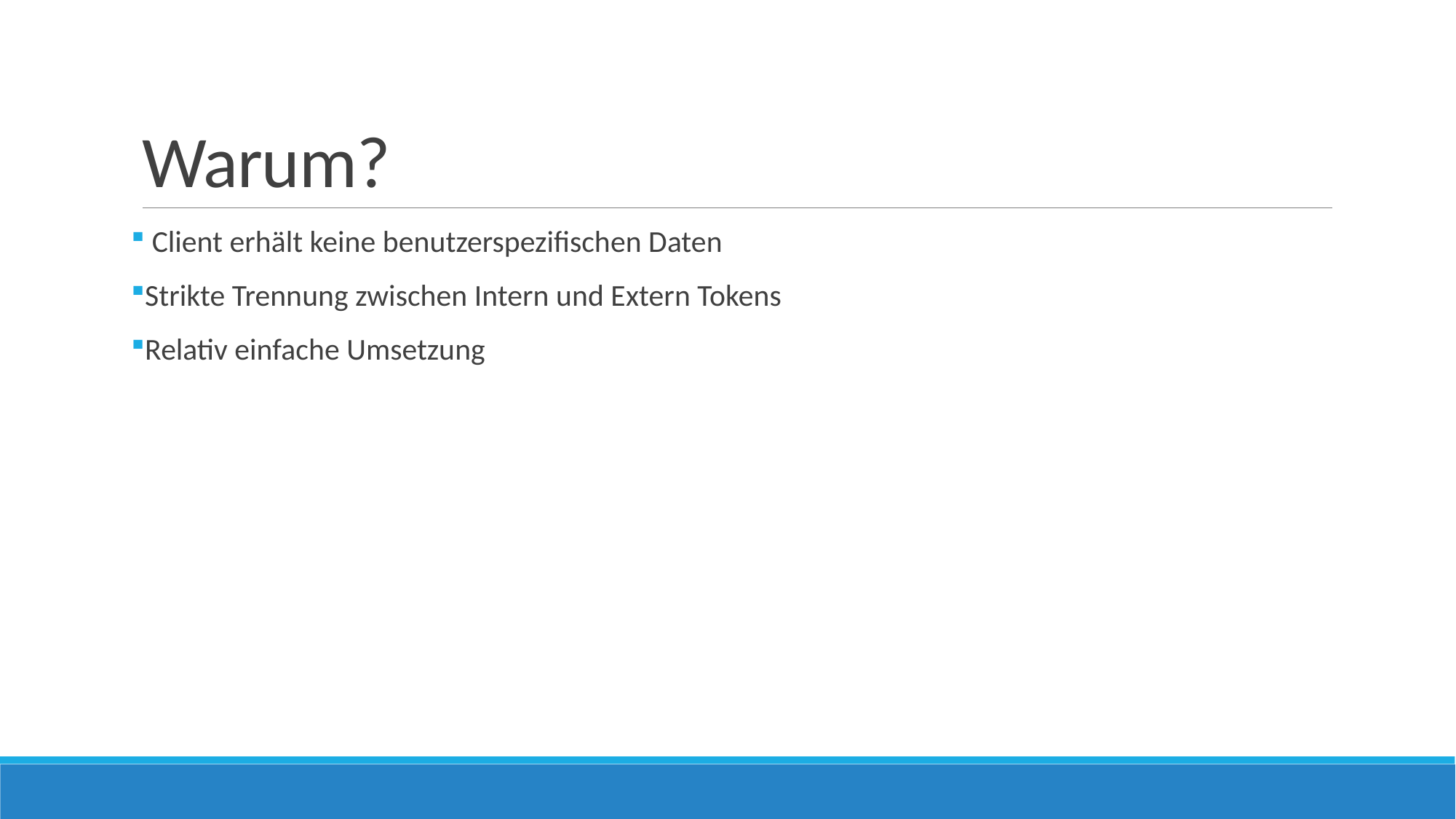

# Warum?
 Client erhält keine benutzerspezifischen Daten
Strikte Trennung zwischen Intern und Extern Tokens
Relativ einfache Umsetzung